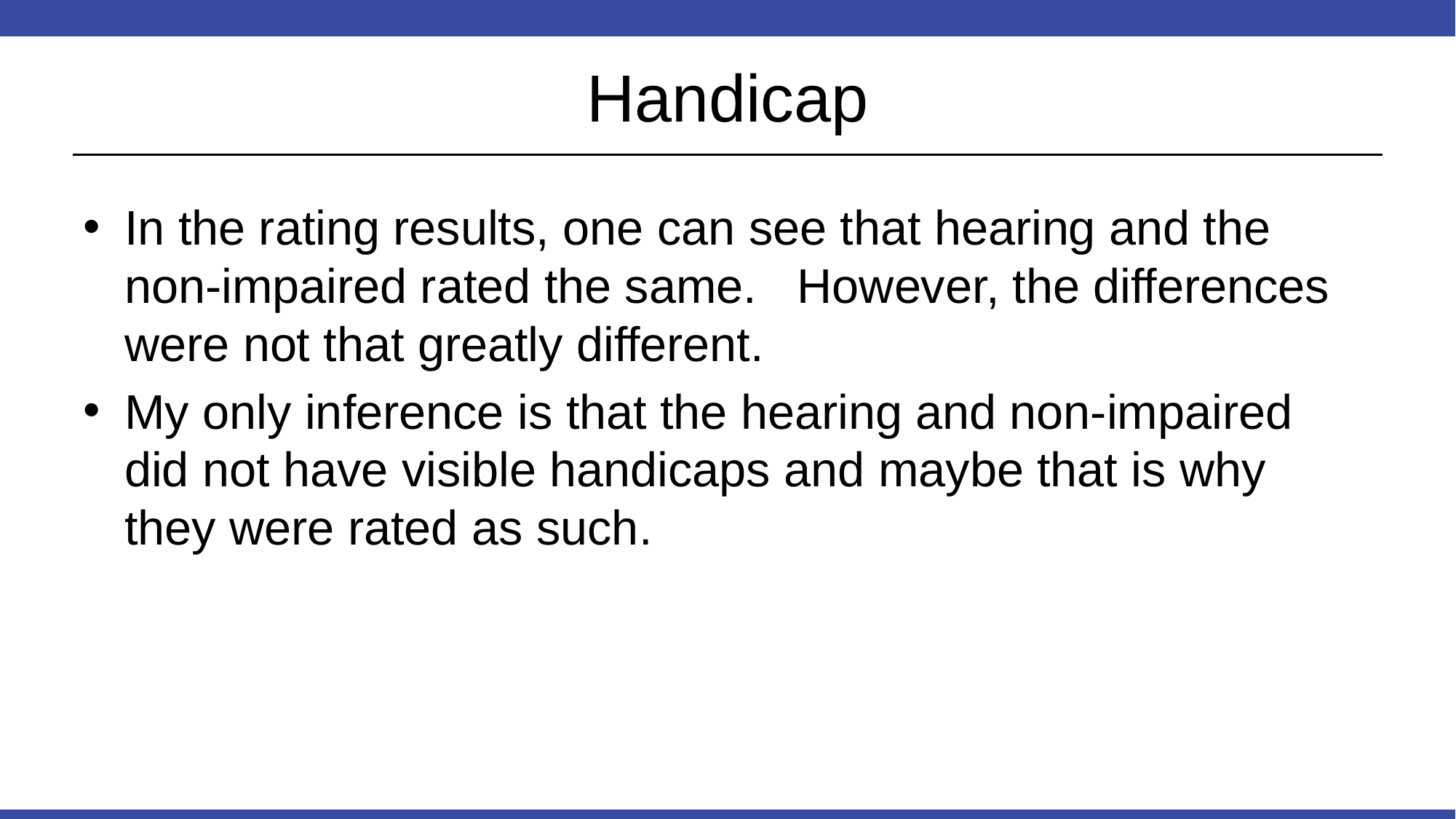

# Handicap
In the rating results, one can see that hearing and the non-impaired rated the same.   However, the differences were not that greatly different.
My only inference is that the hearing and non-impaired did not have visible handicaps and maybe that is why they were rated as such.